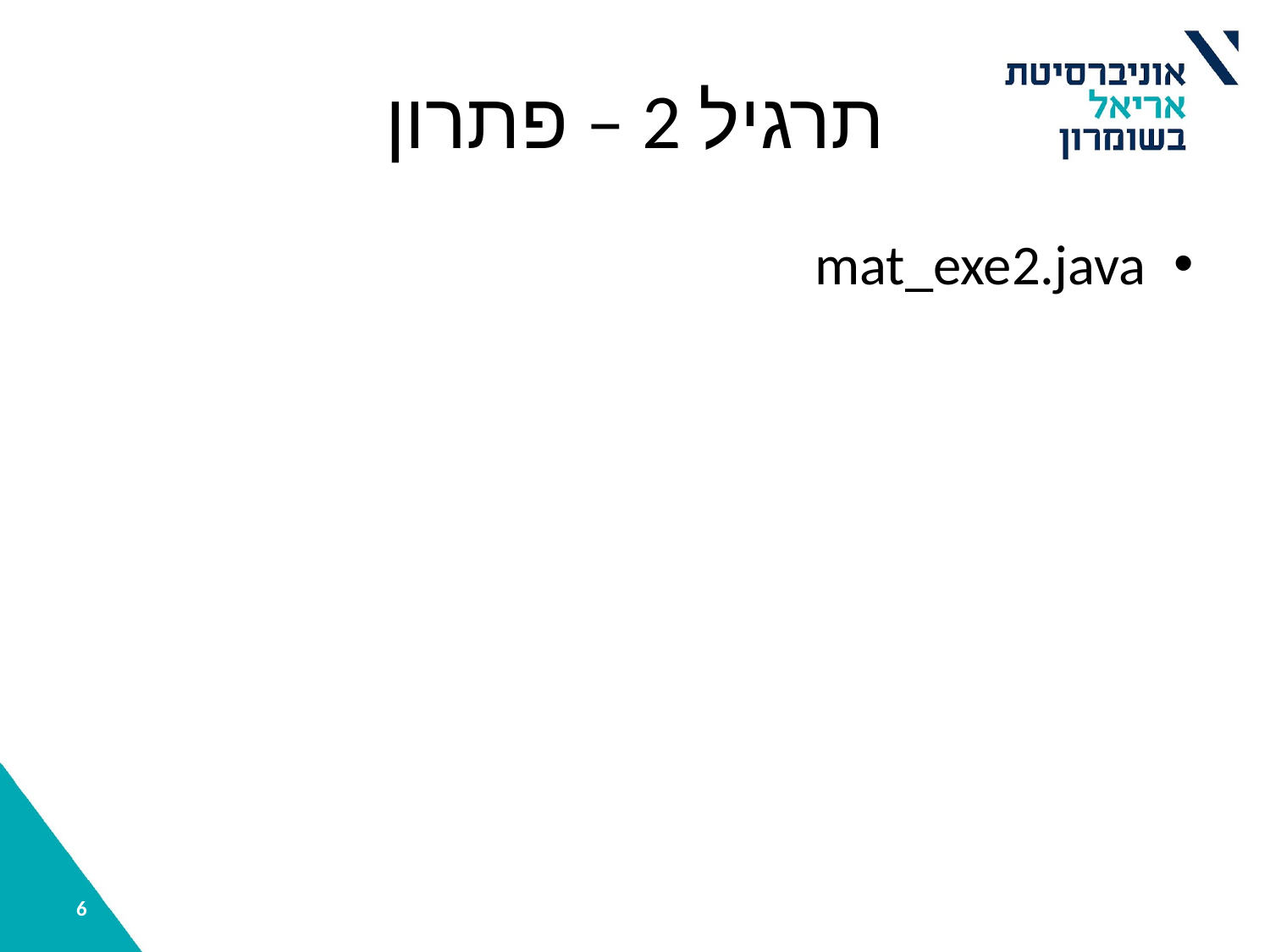

# תרגיל 2 – פתרון
mat_exe2.java
6